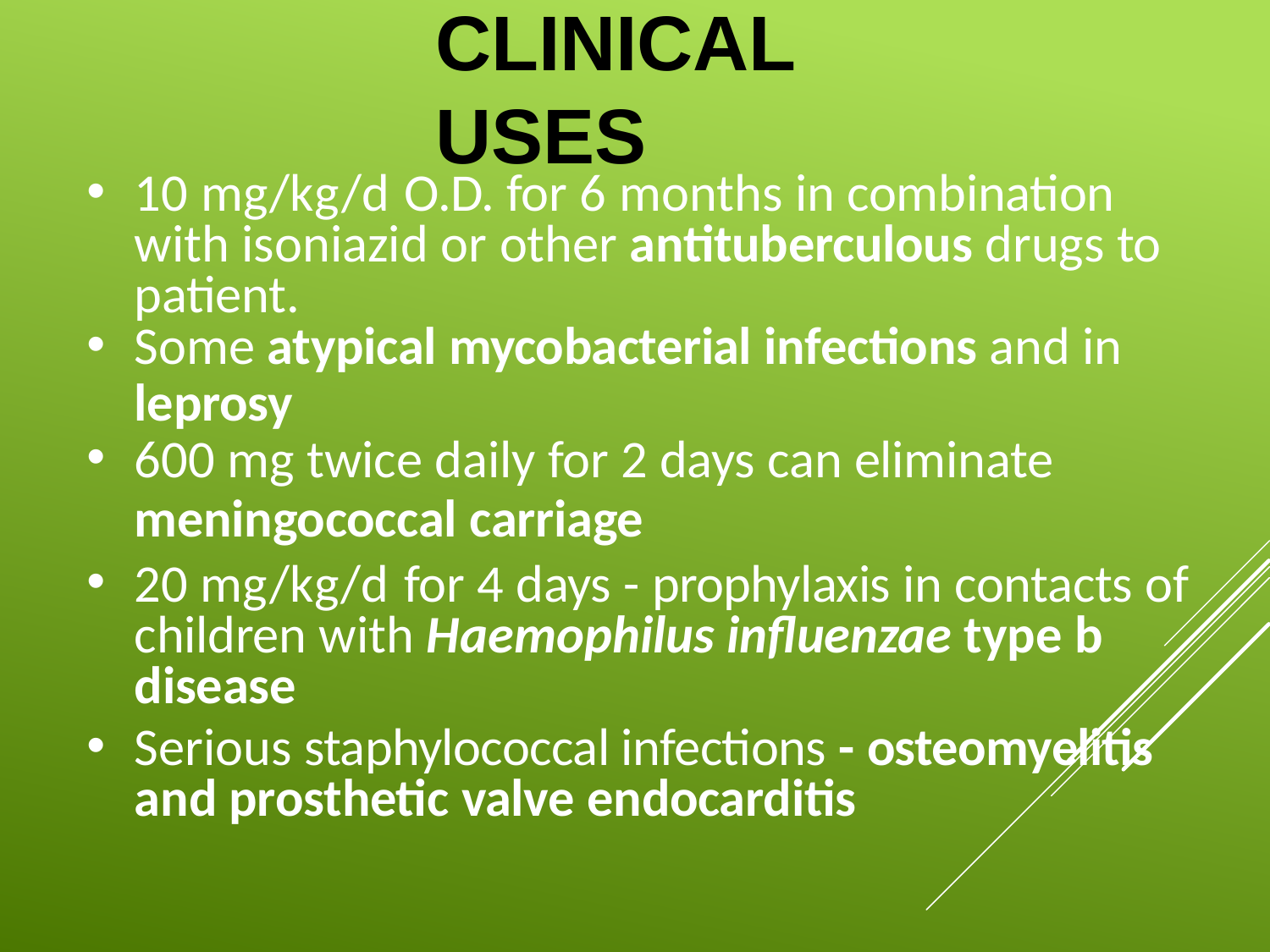

# Clinical Uses
10 mg/kg/d O.D. for 6 months in combination with isoniazid or other antituberculous drugs to patient.
Some atypical mycobacterial infections and in
leprosy
600 mg twice daily for 2 days can eliminate
meningococcal carriage
20 mg/kg/d for 4 days - prophylaxis in contacts of children with Haemophilus influenzae type b disease
Serious staphylococcal infections - osteomyelitis and prosthetic valve endocarditis